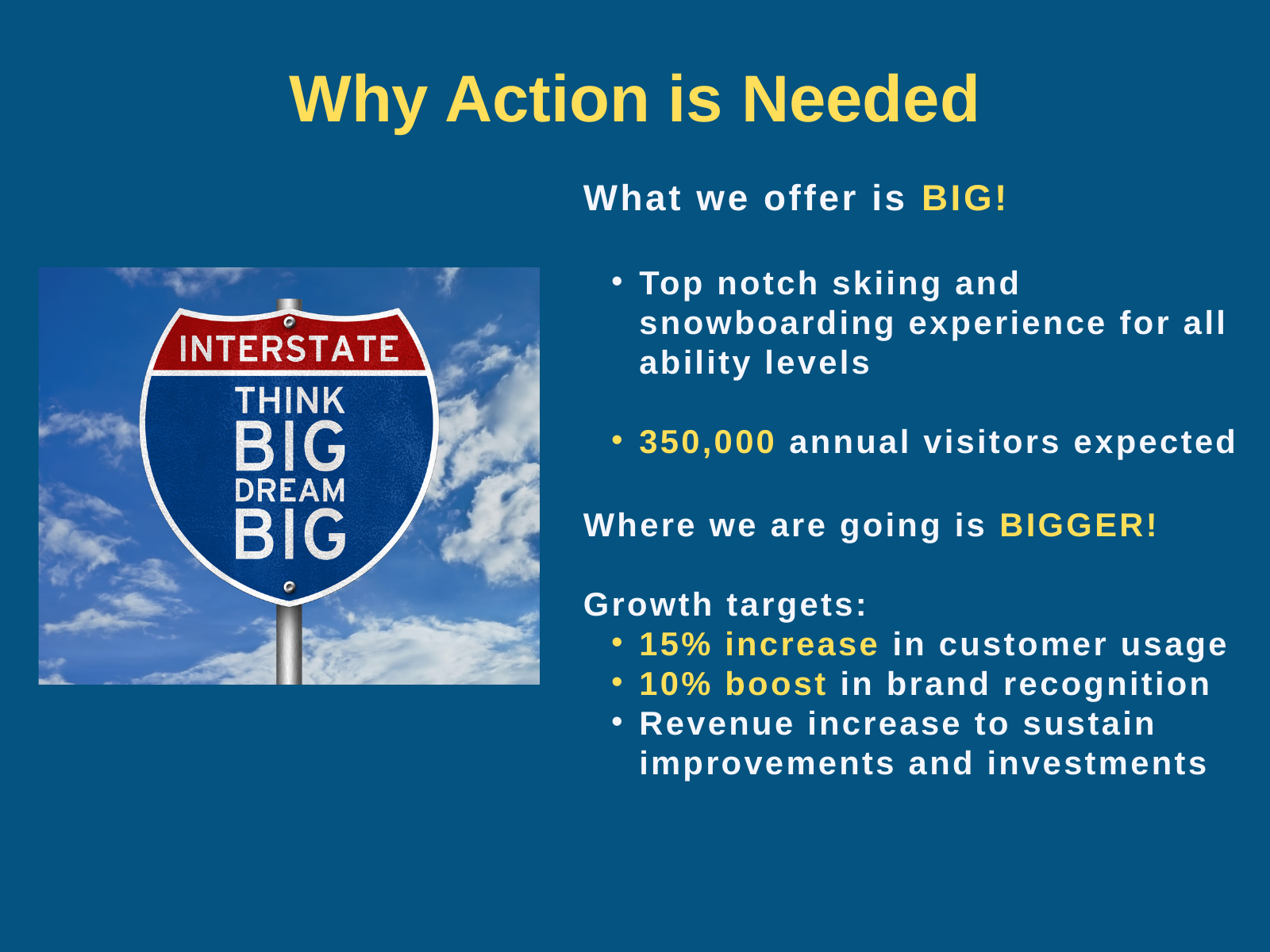

Why Action is Needed

What we offer is BIG!

Top notch skiing and snowboarding experience for all ability levels

350,000 annual visitors expected

Where we are going is BIGGER!

Growth targets:
15% increase in customer usage
10% boost in brand recognition
Revenue increase to sustain improvements and investments